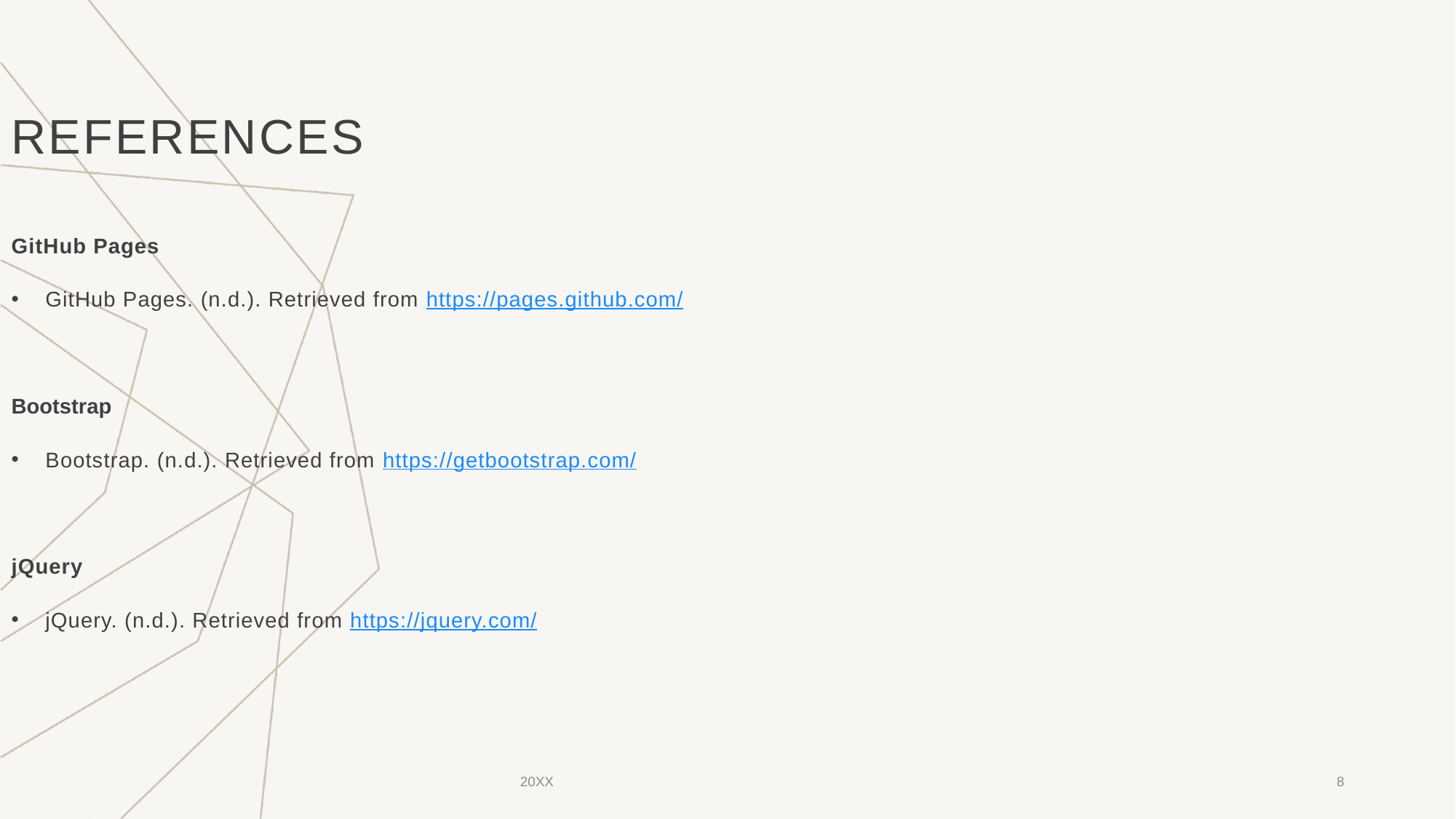

# REFERENCES
GitHub Pages
GitHub Pages. (n.d.). Retrieved from https://pages.github.com/

Bootstrap
Bootstrap. (n.d.). Retrieved from https://getbootstrap.com/

jQuery
jQuery. (n.d.). Retrieved from https://jquery.com/

20XX
8